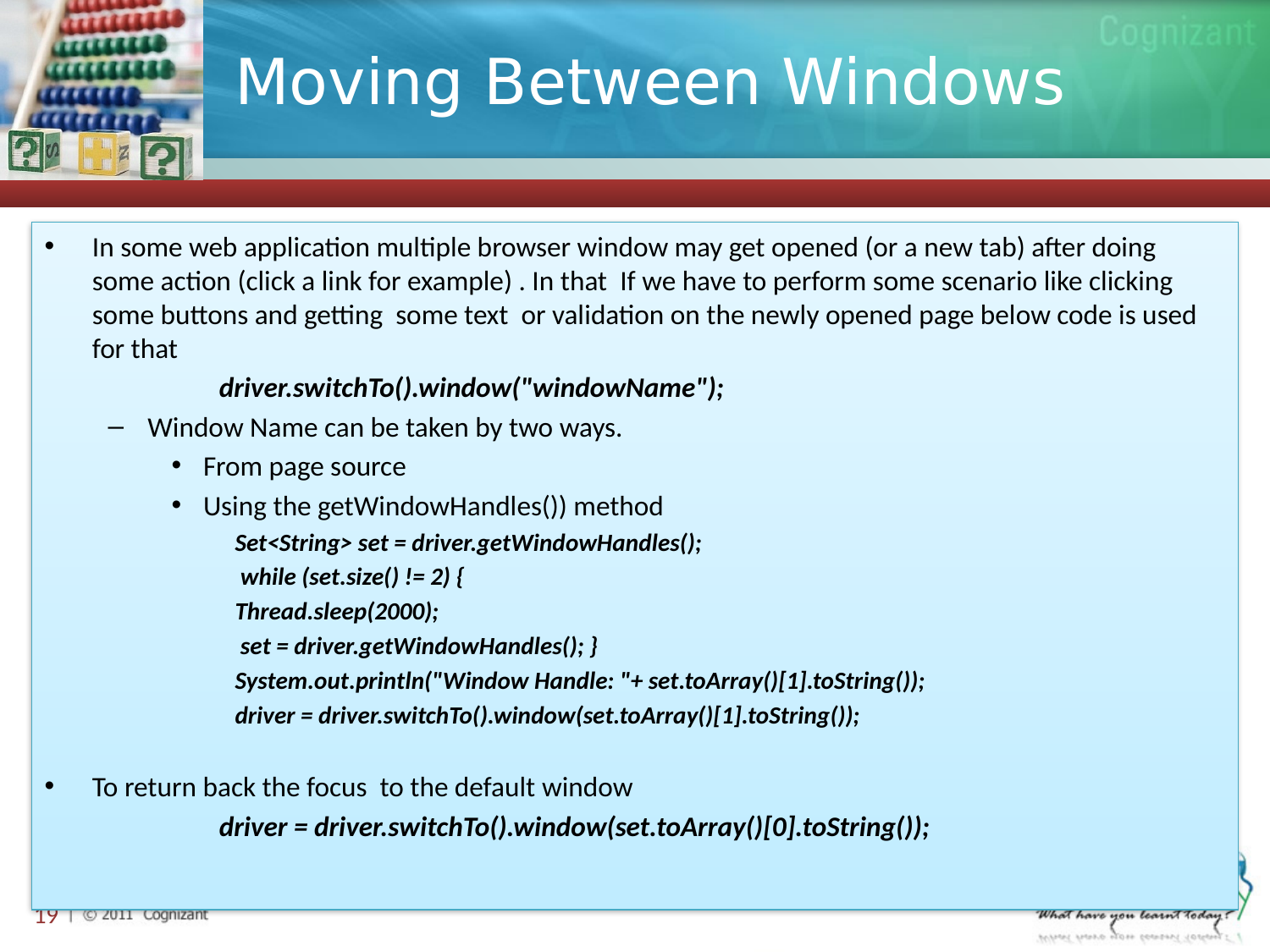

# Moving Between Windows
In some web application multiple browser window may get opened (or a new tab) after doing some action (click a link for example) . In that  If we have to perform some scenario like clicking some buttons and getting  some text  or validation on the newly opened page below code is used for that
		driver.switchTo().window("windowName");
Window Name can be taken by two ways.
From page source
Using the getWindowHandles()) method
Set<String> set = driver.getWindowHandles();
 while (set.size() != 2) {
Thread.sleep(2000);
 set = driver.getWindowHandles(); }
System.out.println("Window Handle: "+ set.toArray()[1].toString());
driver = driver.switchTo().window(set.toArray()[1].toString());

To return back the focus  to the default window
		driver = driver.switchTo().window(set.toArray()[0].toString());
19